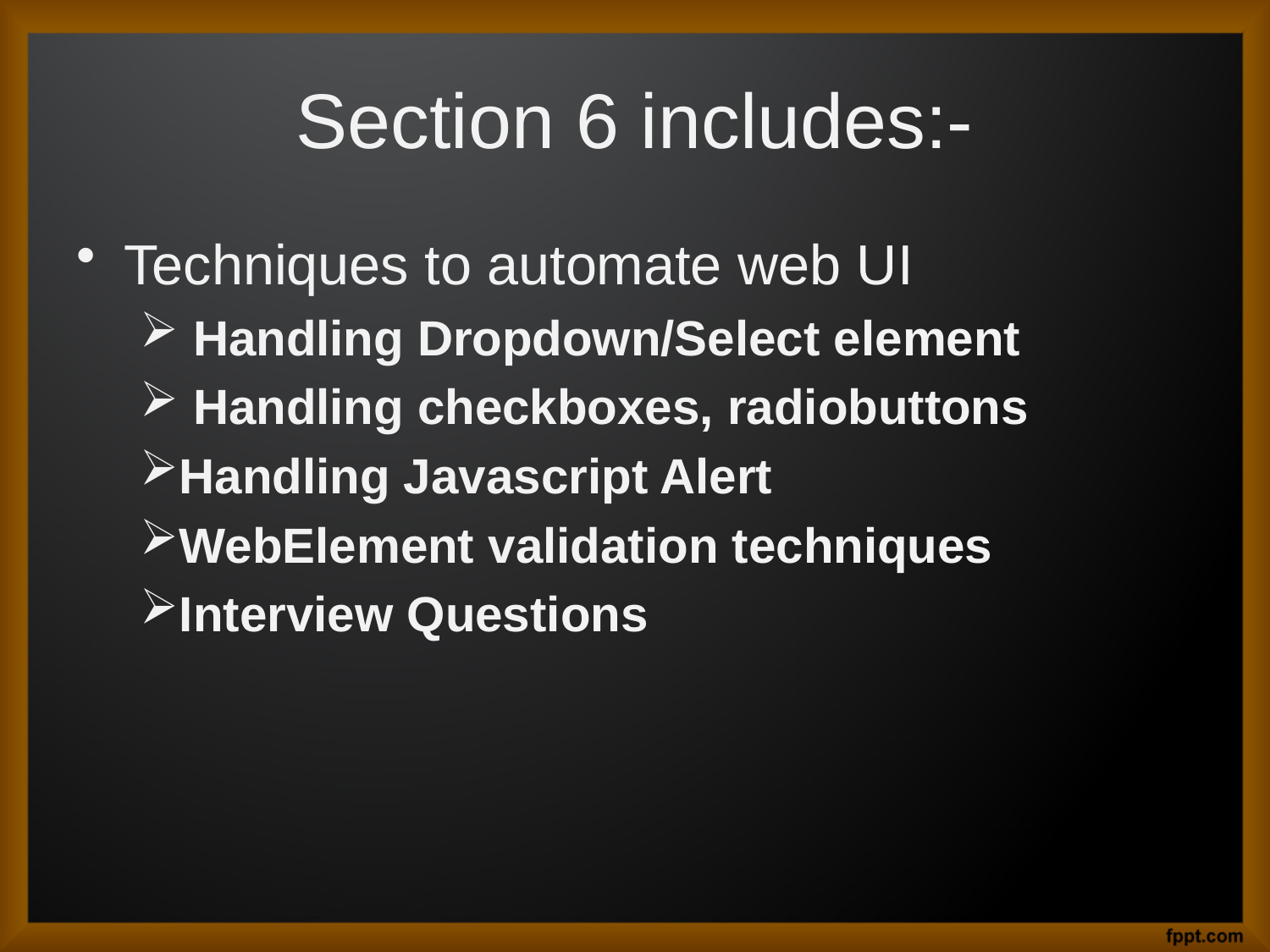

# Section 6 includes:-
Techniques to automate web UI
 Handling Dropdown/Select element
 Handling checkboxes, radiobuttons
Handling Javascript Alert
WebElement validation techniques
Interview Questions